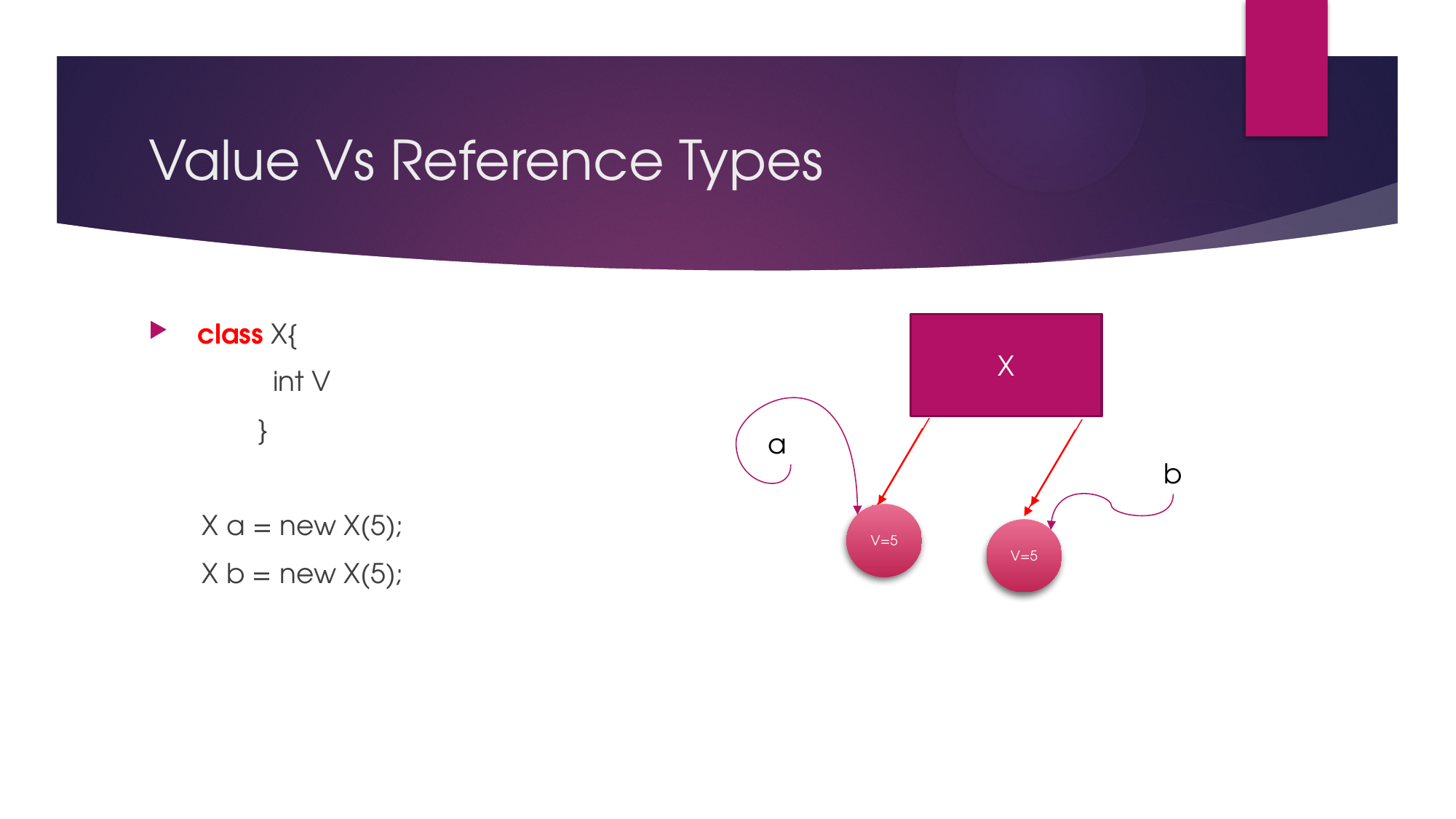

# Value Vs Reference Types
 class X{
	  int V
	}

       X a = new X(5);
       X b = new X(5);

X
a
b
V=5
V=5